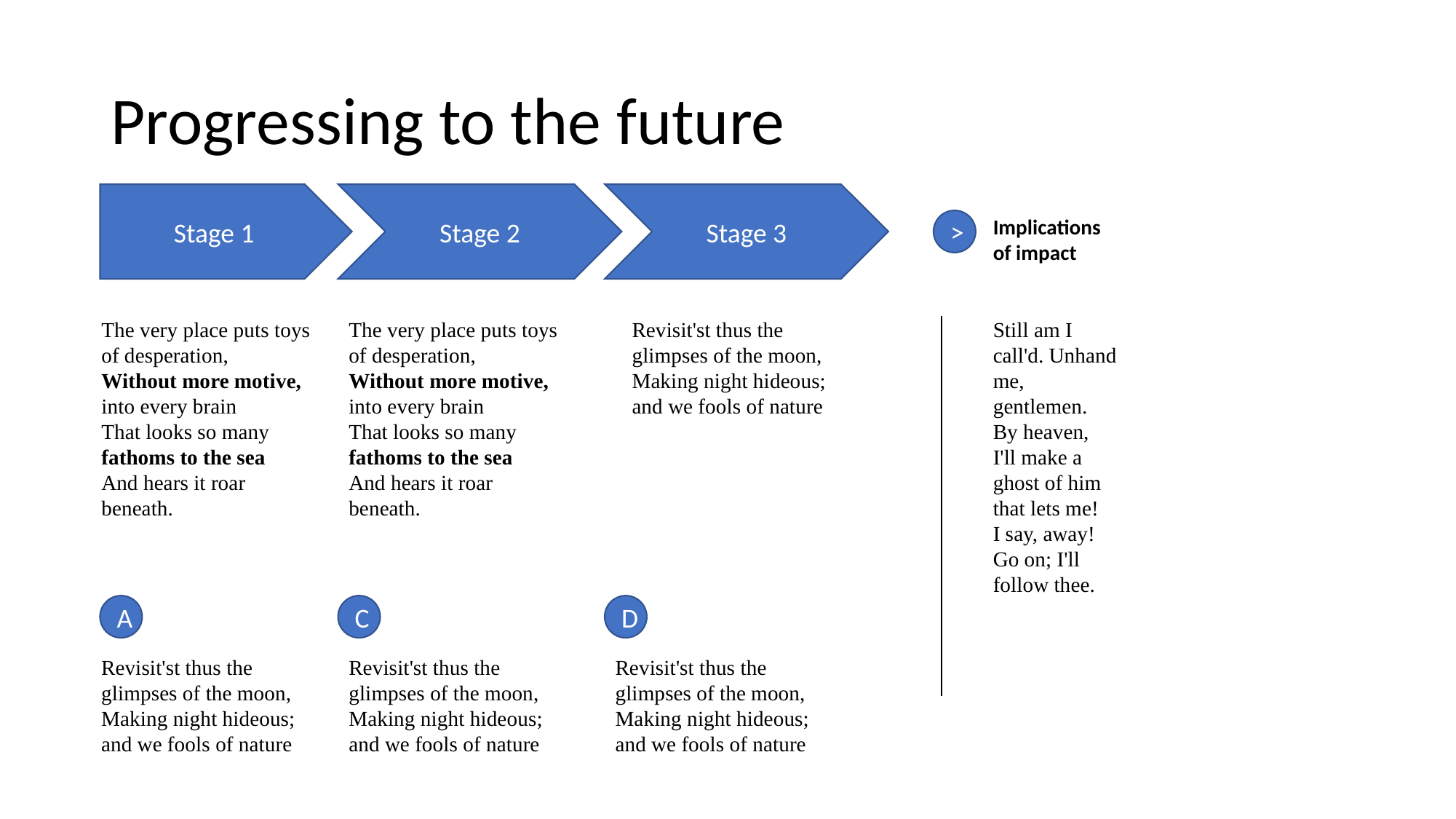

# Progressing to the future
Stage 1
Stage 2
Stage 3
Implications of impact
>
Still am I call'd. Unhand me, gentlemen.
By heaven, I'll make a ghost of him that lets me!
I say, away! Go on; I'll follow thee.
The very place puts toys of desperation,
Without more motive, into every brain
That looks so many fathoms to the sea
And hears it roar beneath.
The very place puts toys of desperation,
Without more motive, into every brain
That looks so many fathoms to the sea
And hears it roar beneath.
Revisit'st thus the glimpses of the moon,
Making night hideous; and we fools of nature
A
C
D
Revisit'st thus the glimpses of the moon,
Making night hideous; and we fools of nature
Revisit'st thus the glimpses of the moon,
Making night hideous; and we fools of nature
Revisit'st thus the glimpses of the moon,
Making night hideous; and we fools of nature